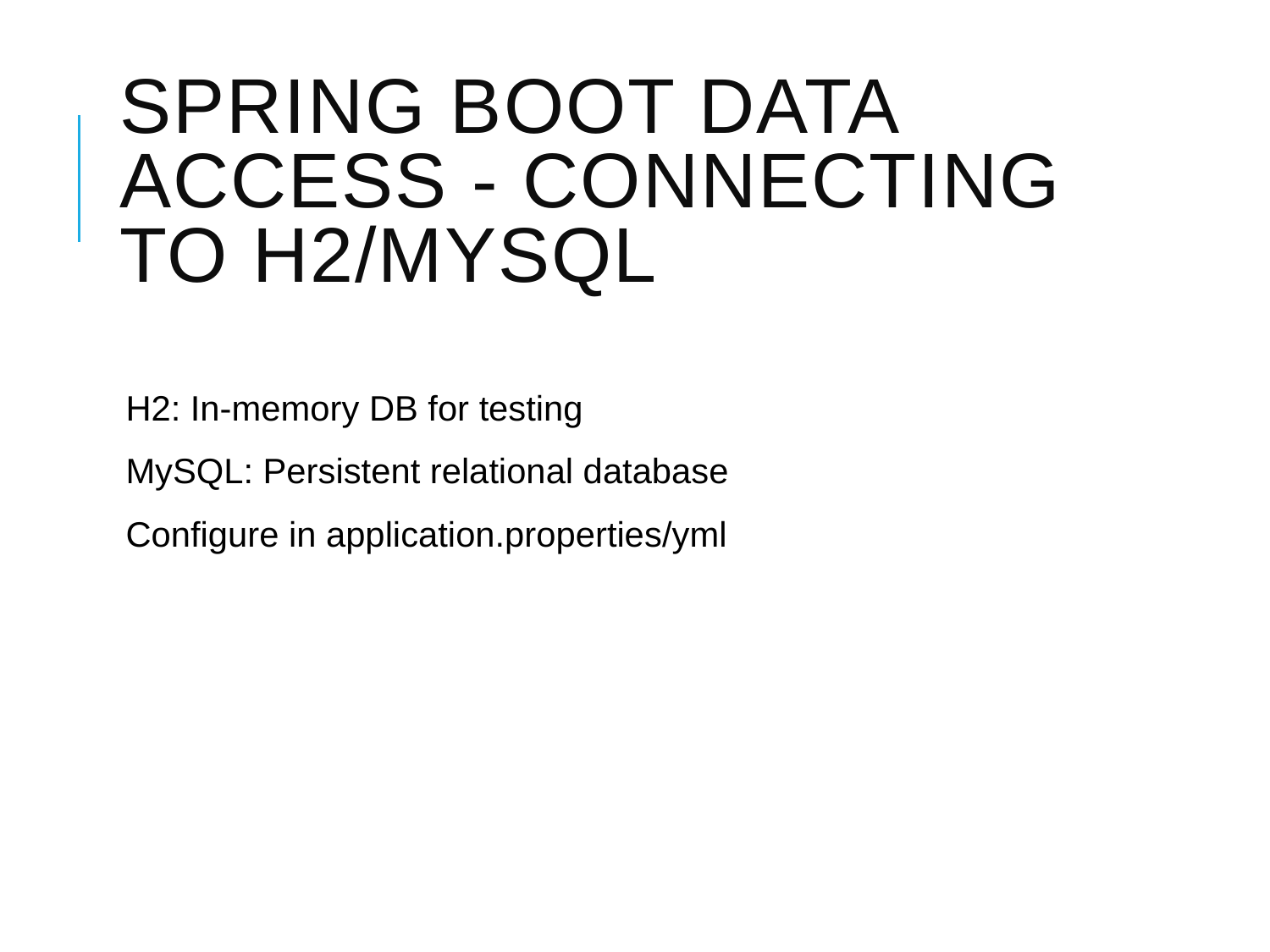

# Spring Boot Data Access - Connecting to H2/MySQL

H2: In-memory DB for testing
MySQL: Persistent relational database
Configure in application.properties/yml